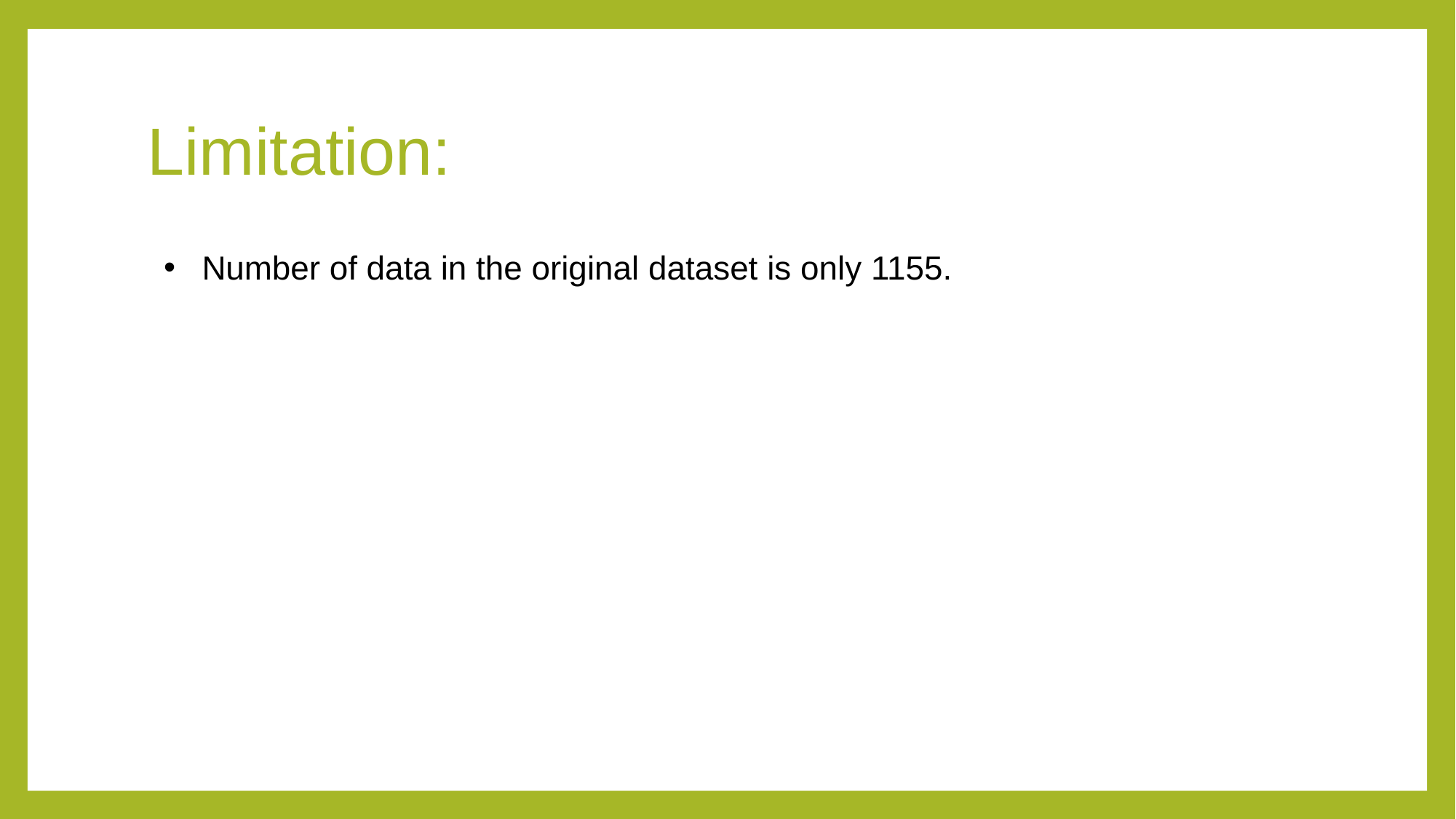

# Limitation:
Number of data in the original dataset is only 1155.